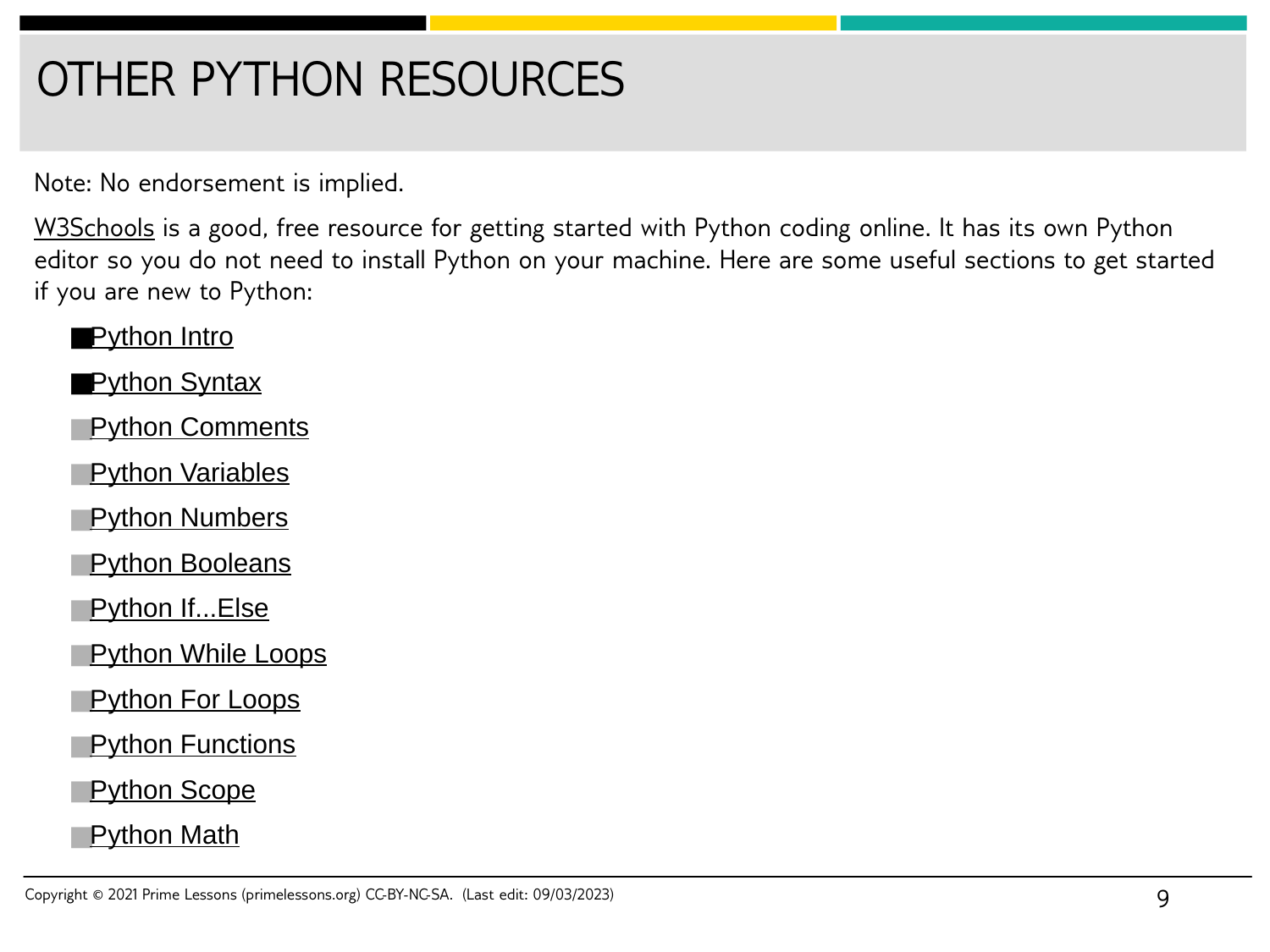

# OTHER PYTHON RESOURCES
Note: No endorsement is implied.
W3Schools is a good, free resource for getting started with Python coding online. It has its own Python editor so you do not need to install Python on your machine. Here are some useful sections to get started if you are new to Python:
Python Intro
Python Syntax
Python Comments
Python Variables
Python Numbers
Python Booleans
Python If...Else
Python While Loops
Python For Loops
Python Functions
Python Scope
Python Math
9
Copyright © 2021 Prime Lessons (primelessons.org) CC-BY-NC-SA.  (Last edit: 09/03/2023)